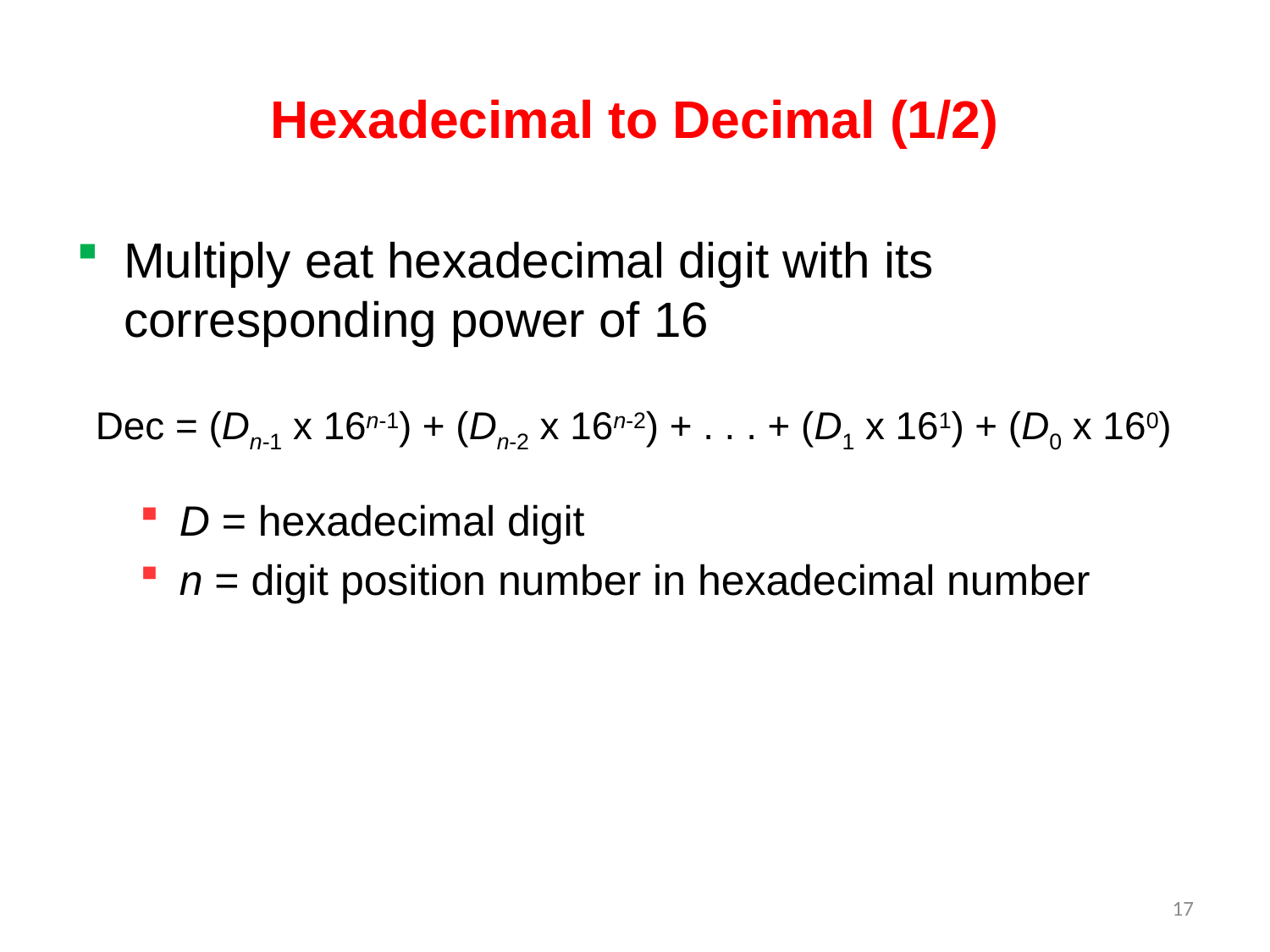

# Hexadecimal to Decimal (1/2)
Multiply eat hexadecimal digit with its corresponding power of 16

D = hexadecimal digit
n = digit position number in hexadecimal number

Dec = (Dn-1 x 16n-1) + (Dn-2 x 16n-2) + . . . + (D1 x 161) + (D0 x 160)
17